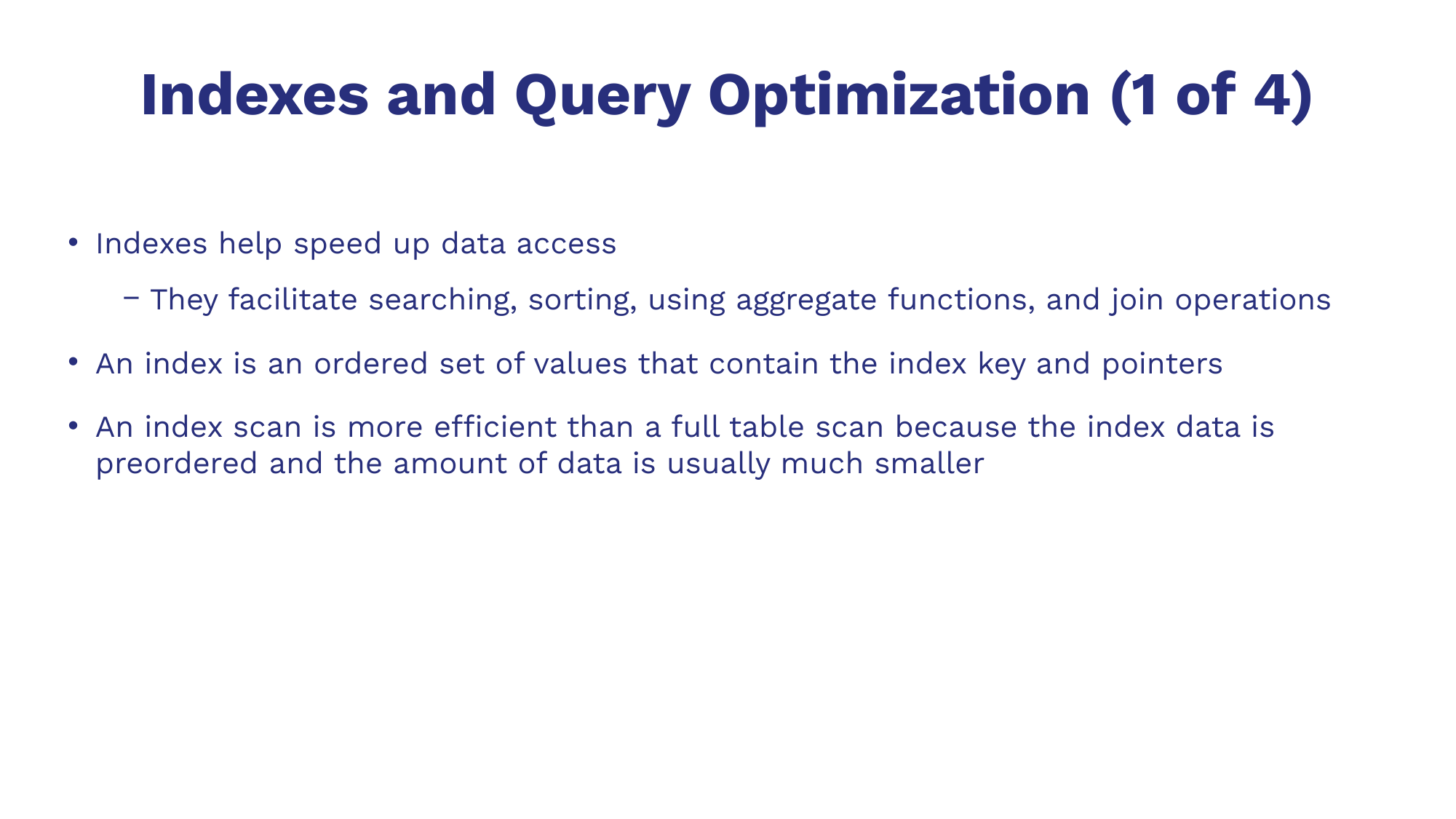

# Indexes and Query Optimization (1 of 4)
Indexes help speed up data access
They facilitate searching, sorting, using aggregate functions, and join operations
An index is an ordered set of values that contain the index key and pointers
An index scan is more efficient than a full table scan because the index data is preordered and the amount of data is usually much smaller